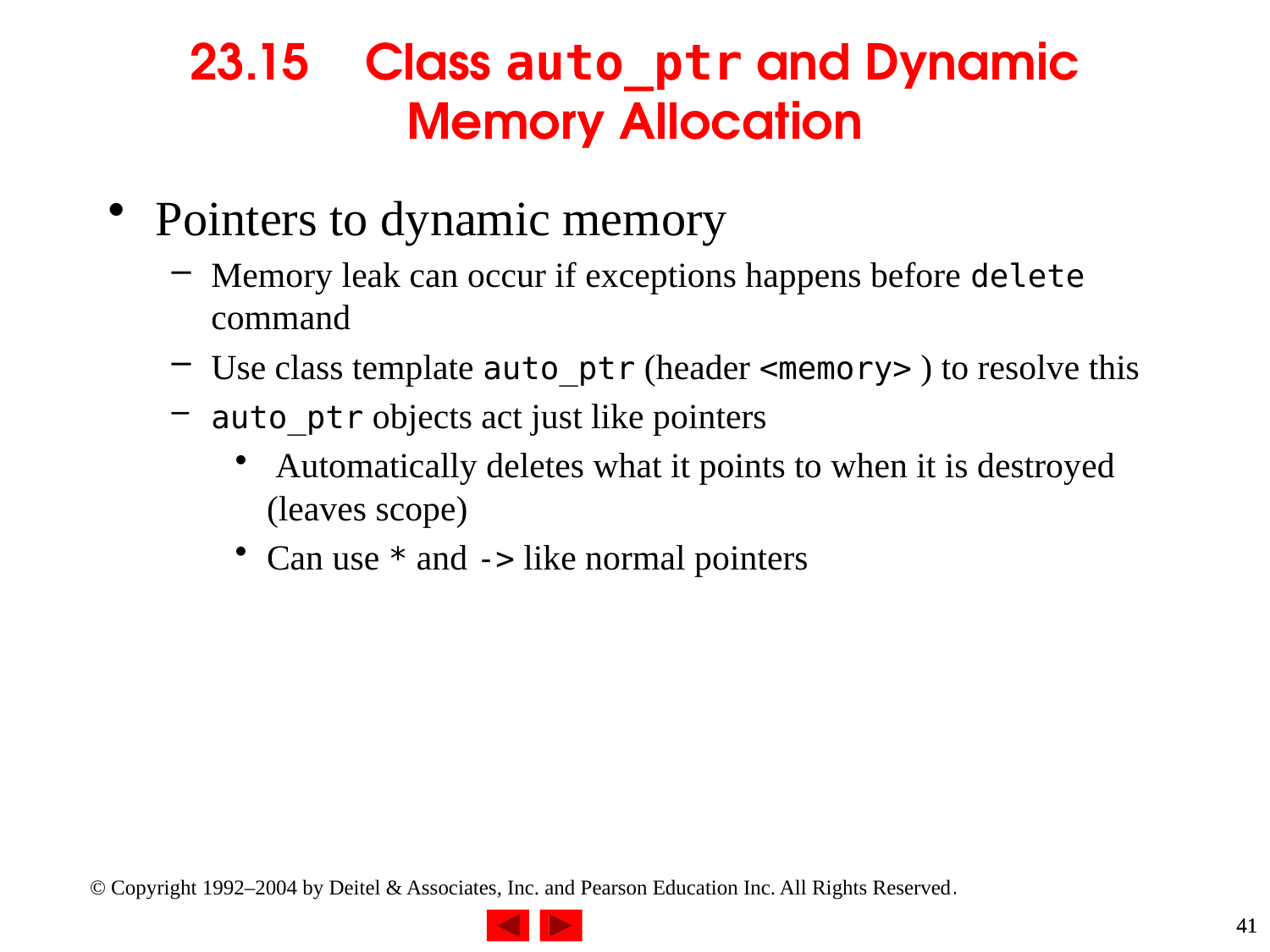

# 23.15    Class auto_ptr and Dynamic Memory Allocation
Pointers to dynamic memory
Memory leak can occur if exceptions happens before delete command
Use class template auto_ptr (header <memory> ) to resolve this
auto_ptr objects act just like pointers
 Automatically deletes what it points to when it is destroyed (leaves scope)
Can use * and -> like normal pointers